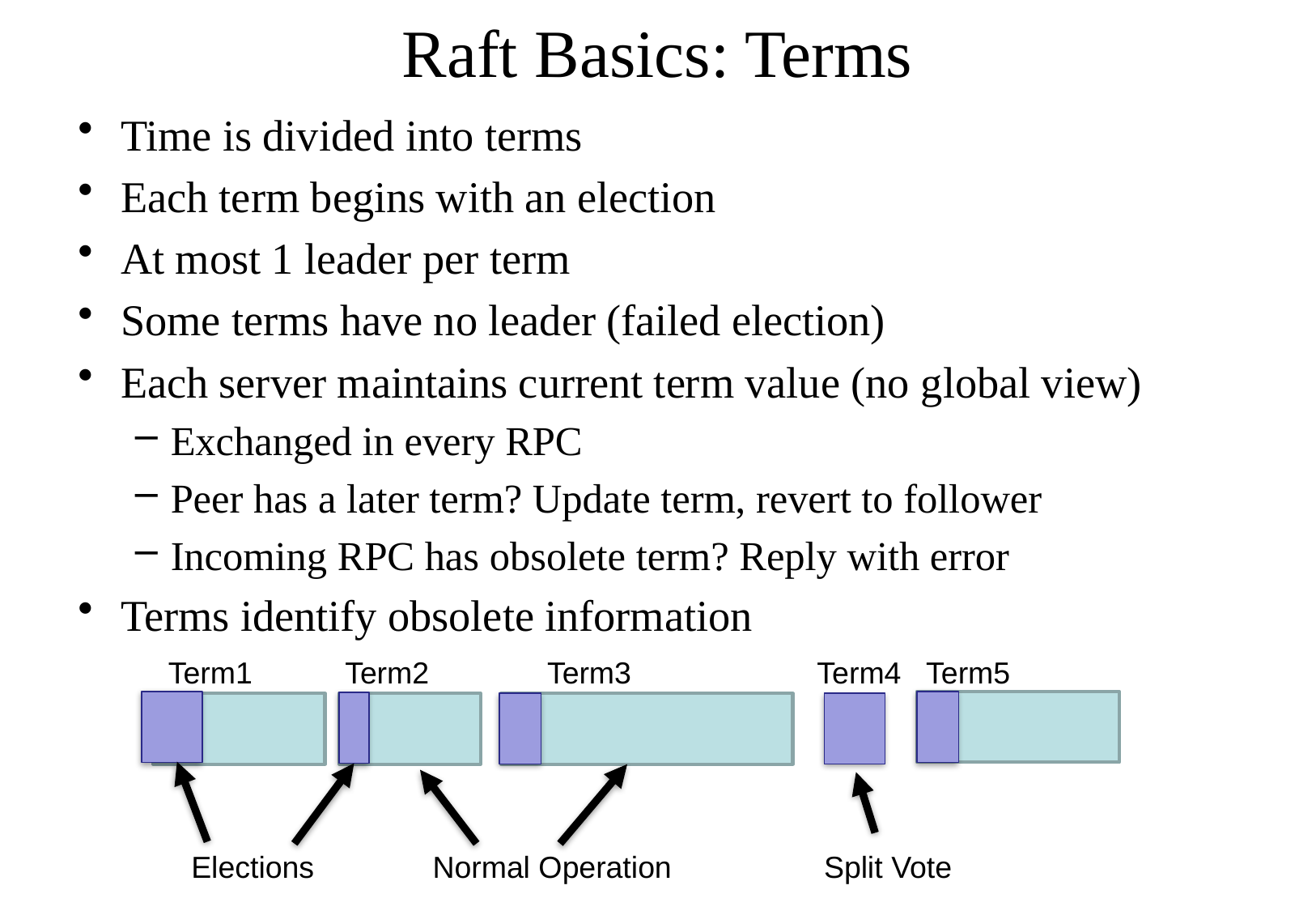

# Raft Basics: Terms
Time is divided into terms
Each term begins with an election
At most 1 leader per term
Some terms have no leader (failed election)
Each server maintains current term value (no global view)
Exchanged in every RPC
Peer has a later term? Update term, revert to follower
Incoming RPC has obsolete term? Reply with error
Terms identify obsolete information
Term1           Term2              Term3                      Term4   Term5

Elections              Normal Operation                  Split Vote